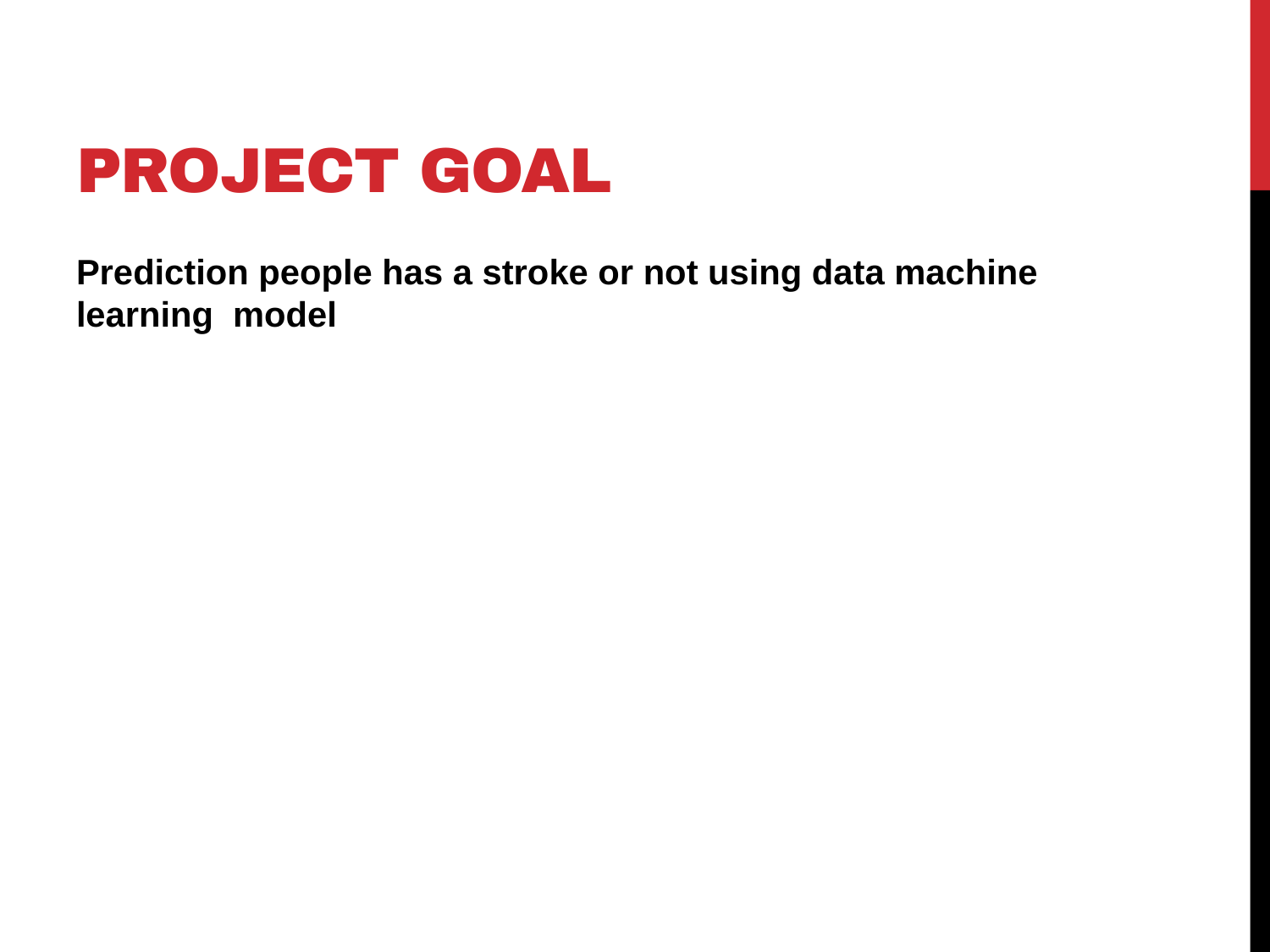

# Project goal
Prediction people has a stroke or not using data machine learning  model